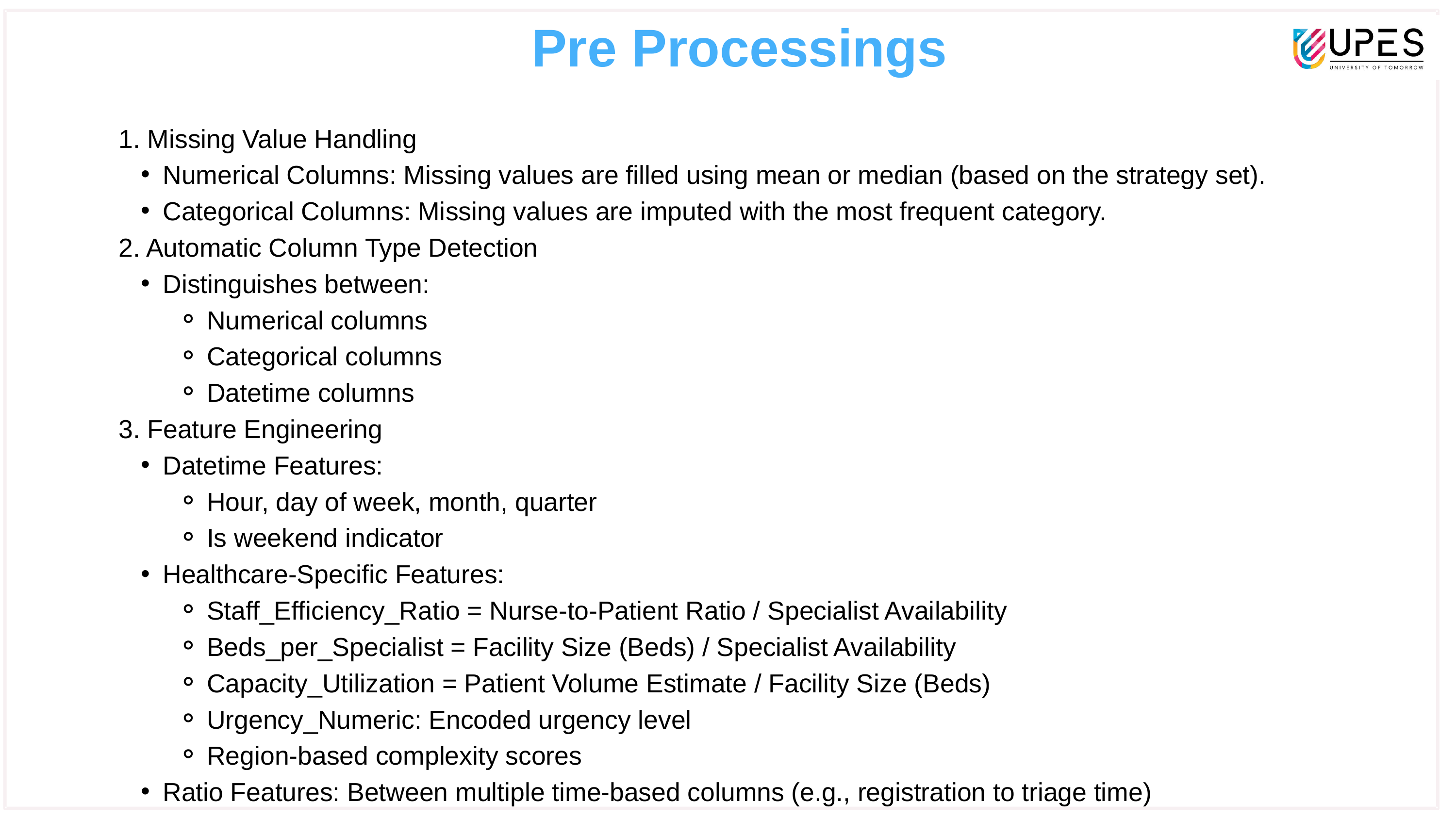

Pre Processings

1. Missing Value Handling
Numerical Columns: Missing values are filled using mean or median (based on the strategy set).
Categorical Columns: Missing values are imputed with the most frequent category.
2. Automatic Column Type Detection
Distinguishes between:
Numerical columns
Categorical columns
Datetime columns
3. Feature Engineering
Datetime Features:
Hour, day of week, month, quarter
Is weekend indicator
Healthcare-Specific Features:
Staff_Efficiency_Ratio = Nurse-to-Patient Ratio / Specialist Availability
Beds_per_Specialist = Facility Size (Beds) / Specialist Availability
Capacity_Utilization = Patient Volume Estimate / Facility Size (Beds)
Urgency_Numeric: Encoded urgency level
Region-based complexity scores
Ratio Features: Between multiple time-based columns (e.g., registration to triage time)